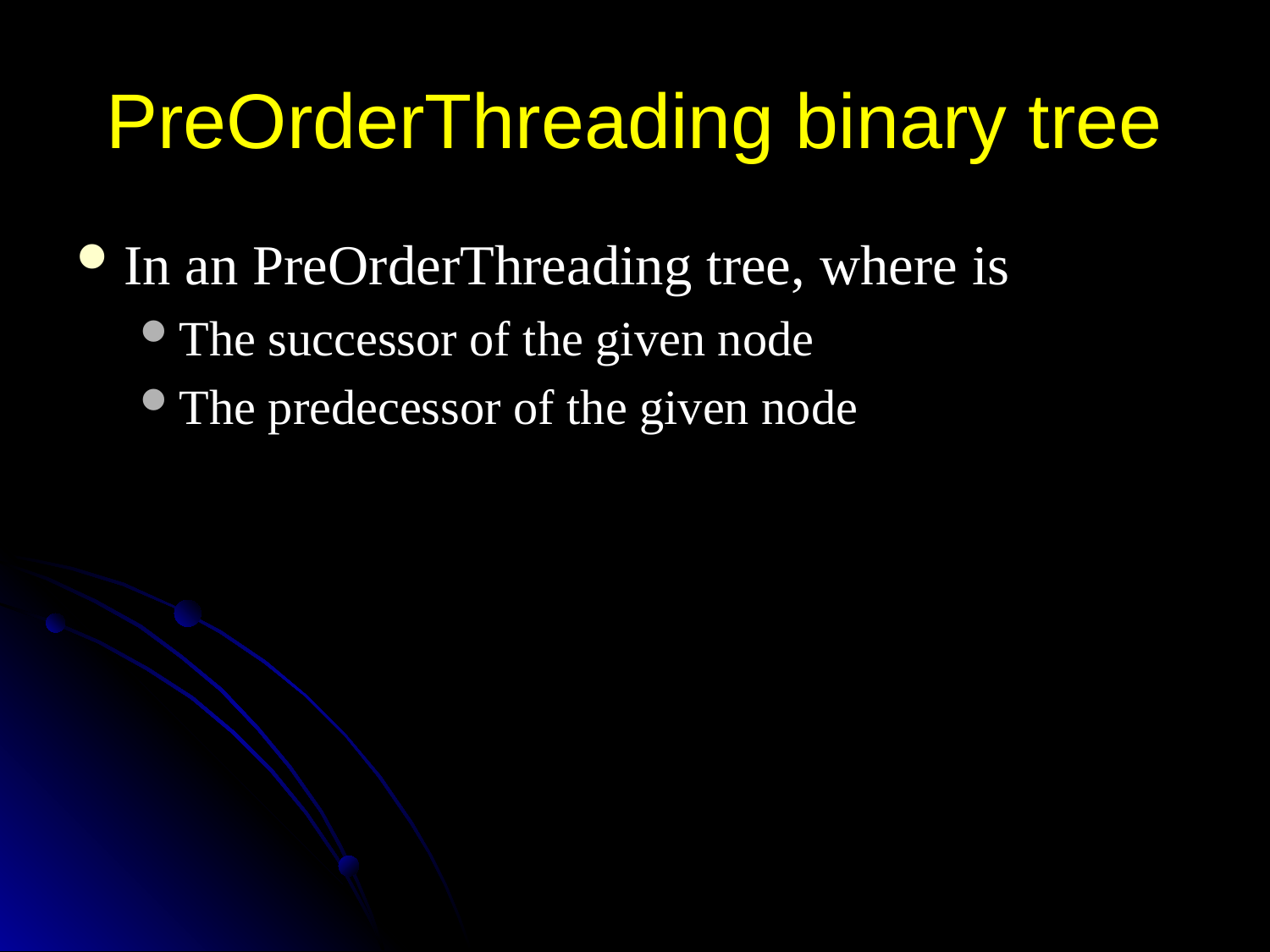

# PreOrderThreading binary tree
In an PreOrderThreading tree, where is
The successor of the given node
The predecessor of the given node